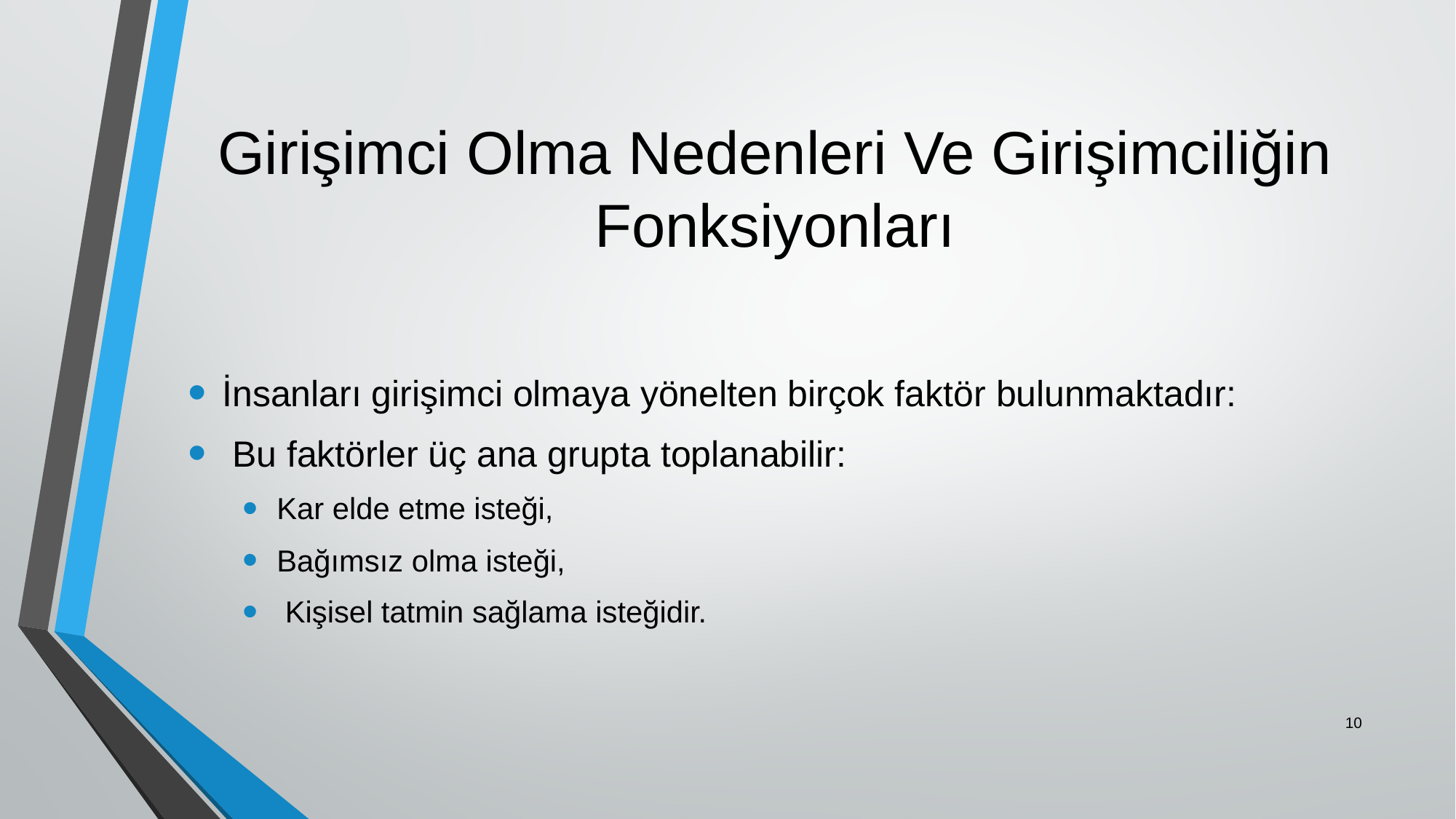

# Girişimci Olma Nedenleri Ve Girişimciliğin Fonksiyonları
İnsanları girişimci olmaya yönelten birçok faktör bulunmaktadır:
 Bu faktörler üç ana grupta toplanabilir:
Kar elde etme isteği,
Bağımsız olma isteği,
 Kişisel tatmin sağlama isteğidir.
10